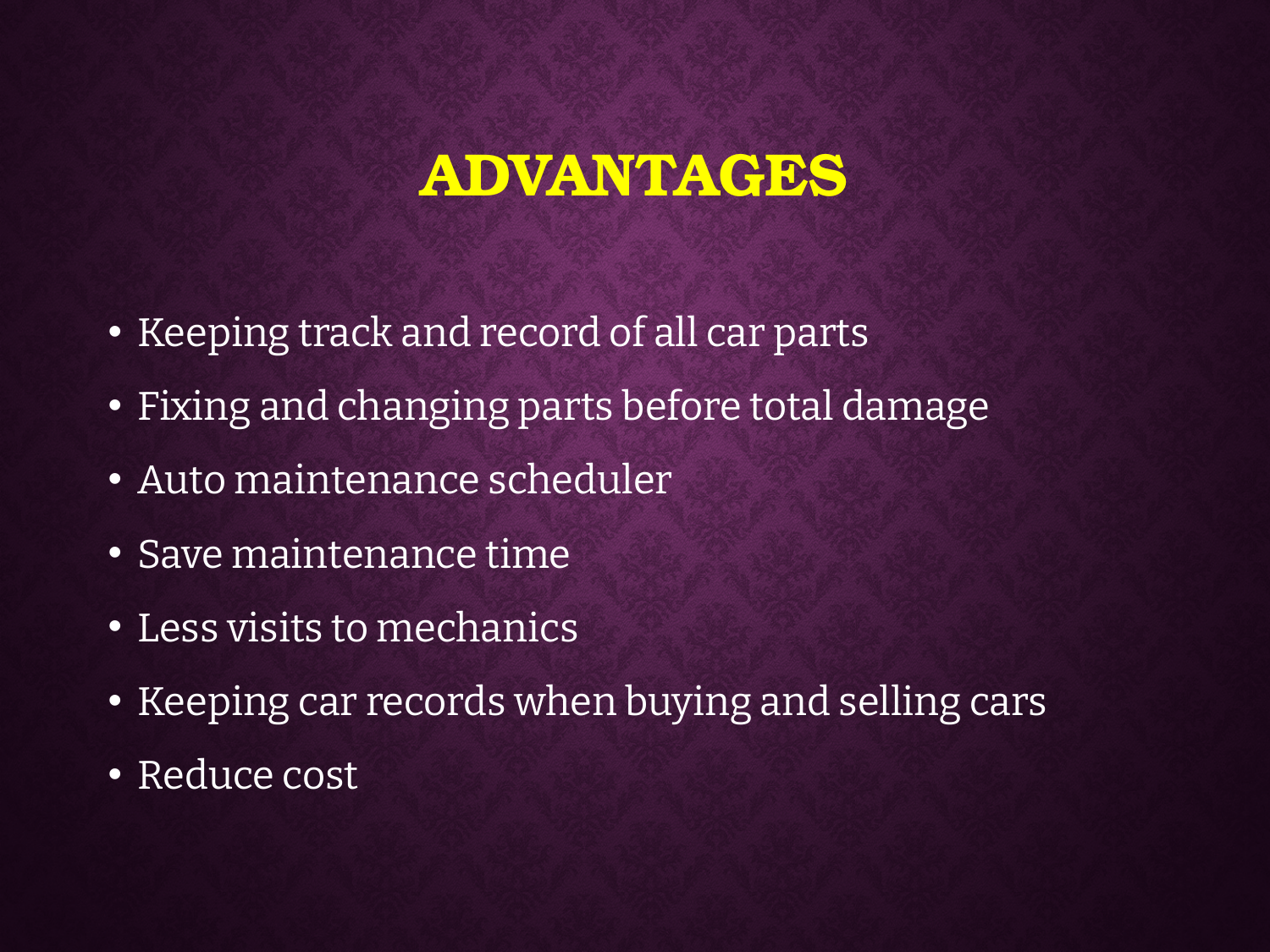

# advantages
Keeping track and record of all car parts
Fixing and changing parts before total damage
Auto maintenance scheduler
Save maintenance time
Less visits to mechanics
Keeping car records when buying and selling cars
Reduce cost